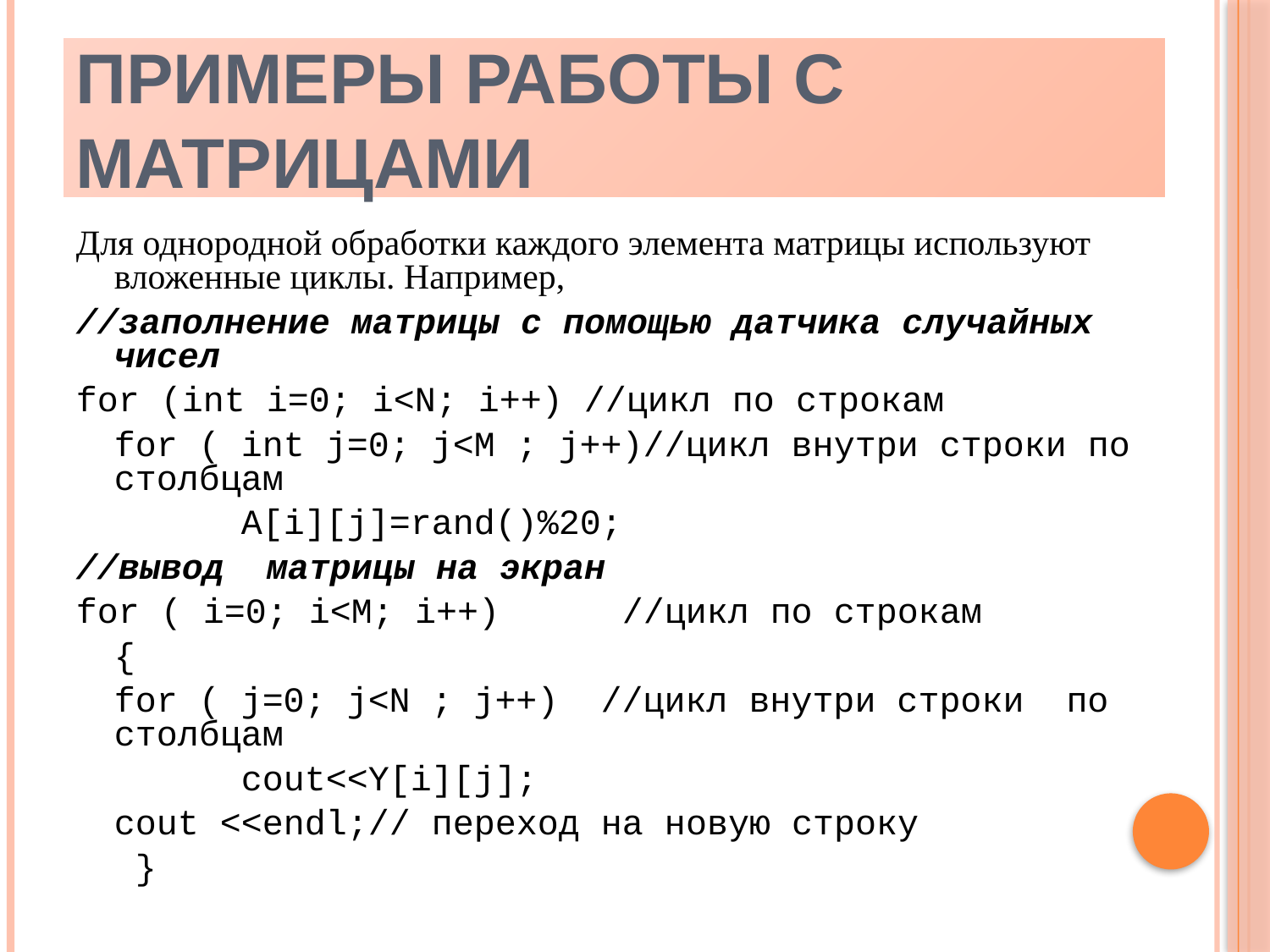

# Примеры работы с матрицами
Для однородной обработки каждого элемента матрицы используют вложенные циклы. Например,
//заполнение матрицы с помощью датчика случайных чисел
for (int i=0; i<N; i++) //цикл по строкам
	for ( int j=0; j<M ; j++)//цикл внутри строки по столбцам
		A[i][j]=rand()%20;
//вывод  матрицы на экран
for ( i=0; i<M; i++)	//цикл по строкам
	{
	for ( j=0; j<N ; j++)  //цикл внутри строки  по столбцам
		cout<<Y[i][j];
	cout <<endl;// переход на новую строку
	 }